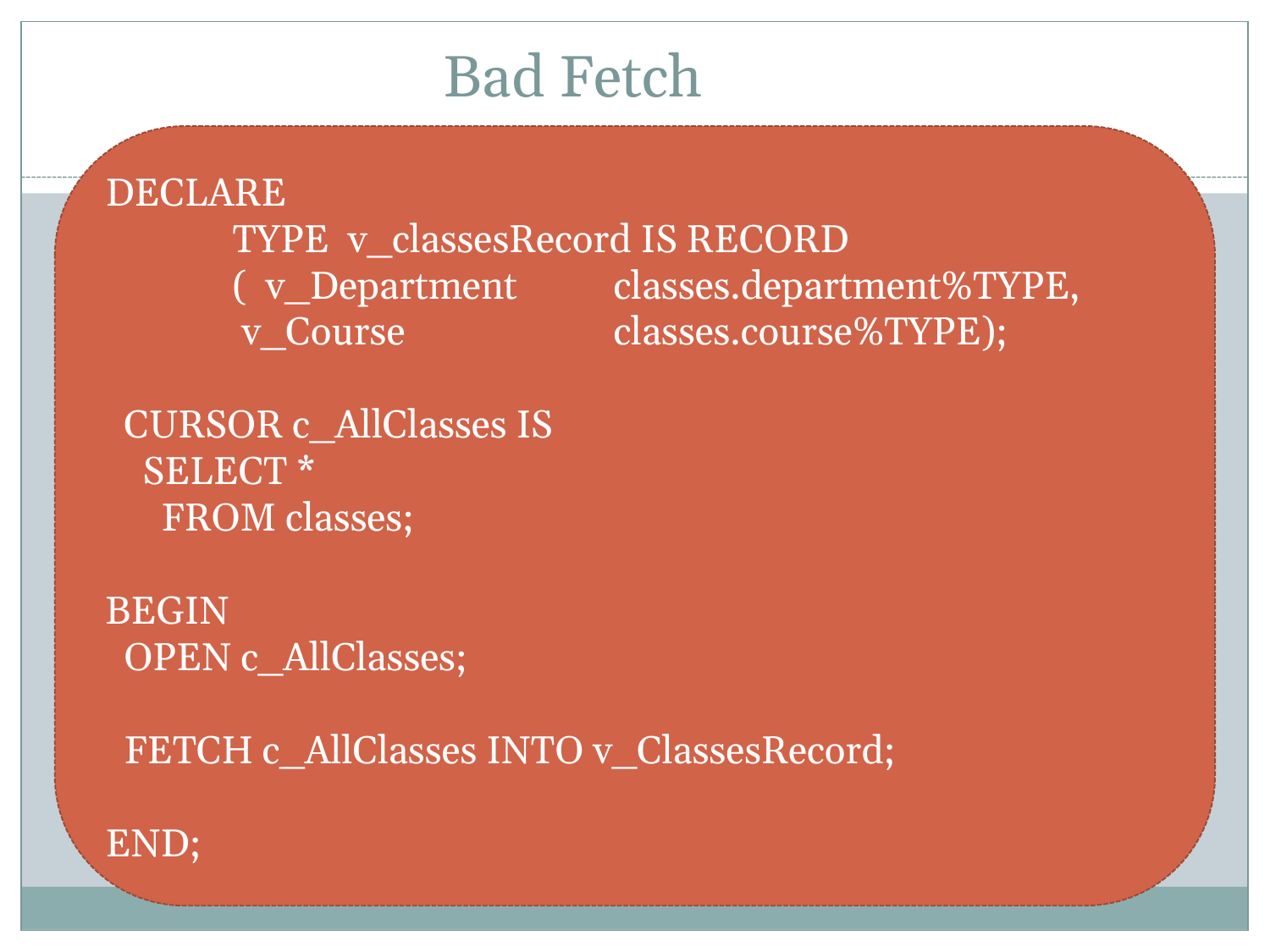

# Bad Fetch
DECLARE
	TYPE  v_classesRecord IS RECORD
	(  v_Department 	classes.department%TYPE,
 	 v_Course      		classes.course%TYPE);

  CURSOR c_AllClasses IS
    SELECT *
      FROM classes;

BEGIN
  OPEN c_AllClasses;

  FETCH c_AllClasses INTO v_ClassesRecord;

END;